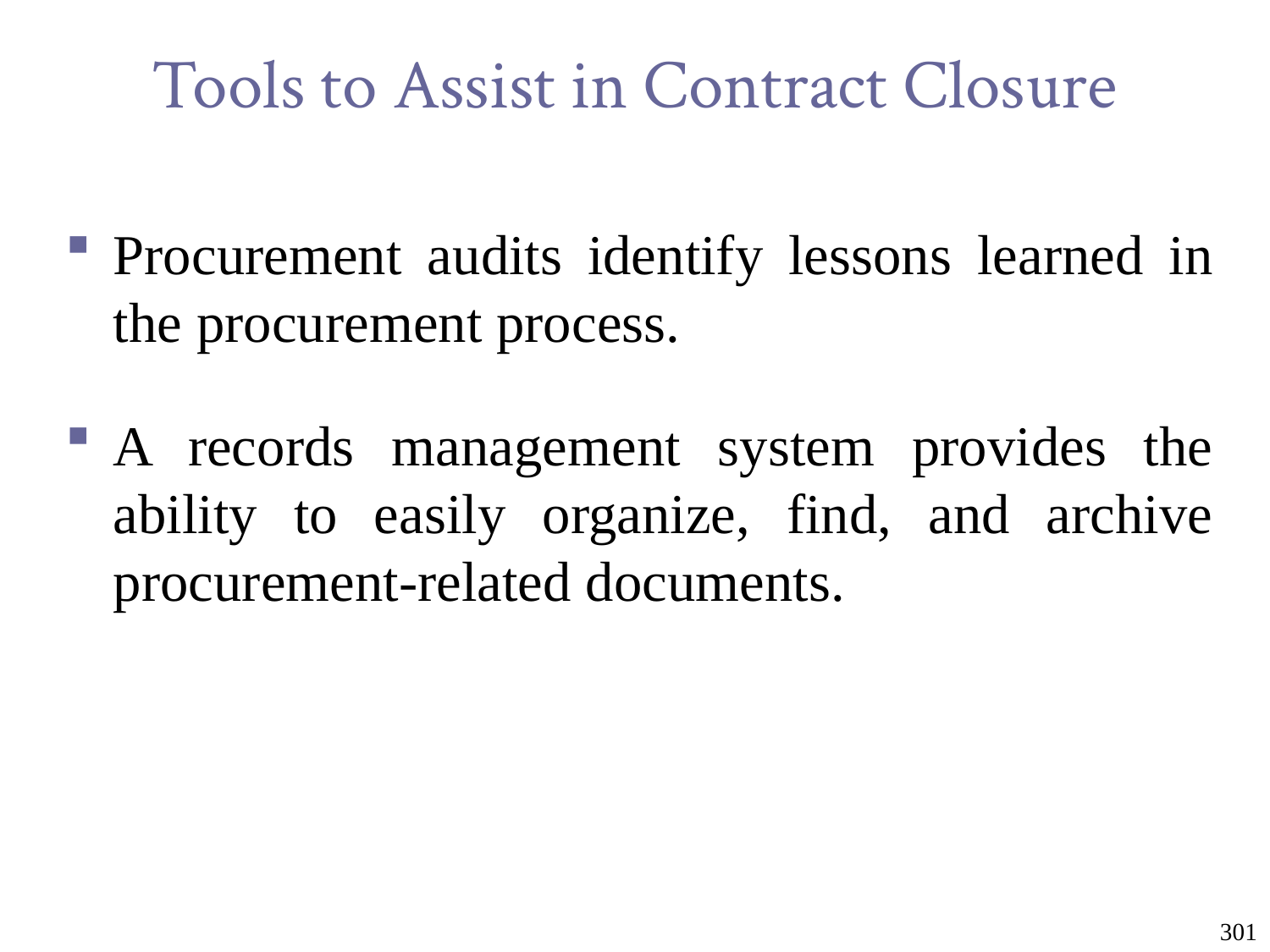

# Tools to Assist in Contract Closure
Procurement audits identify lessons learned in the procurement process.
A records management system provides the ability to easily organize, find, and archive procurement-related documents.

301